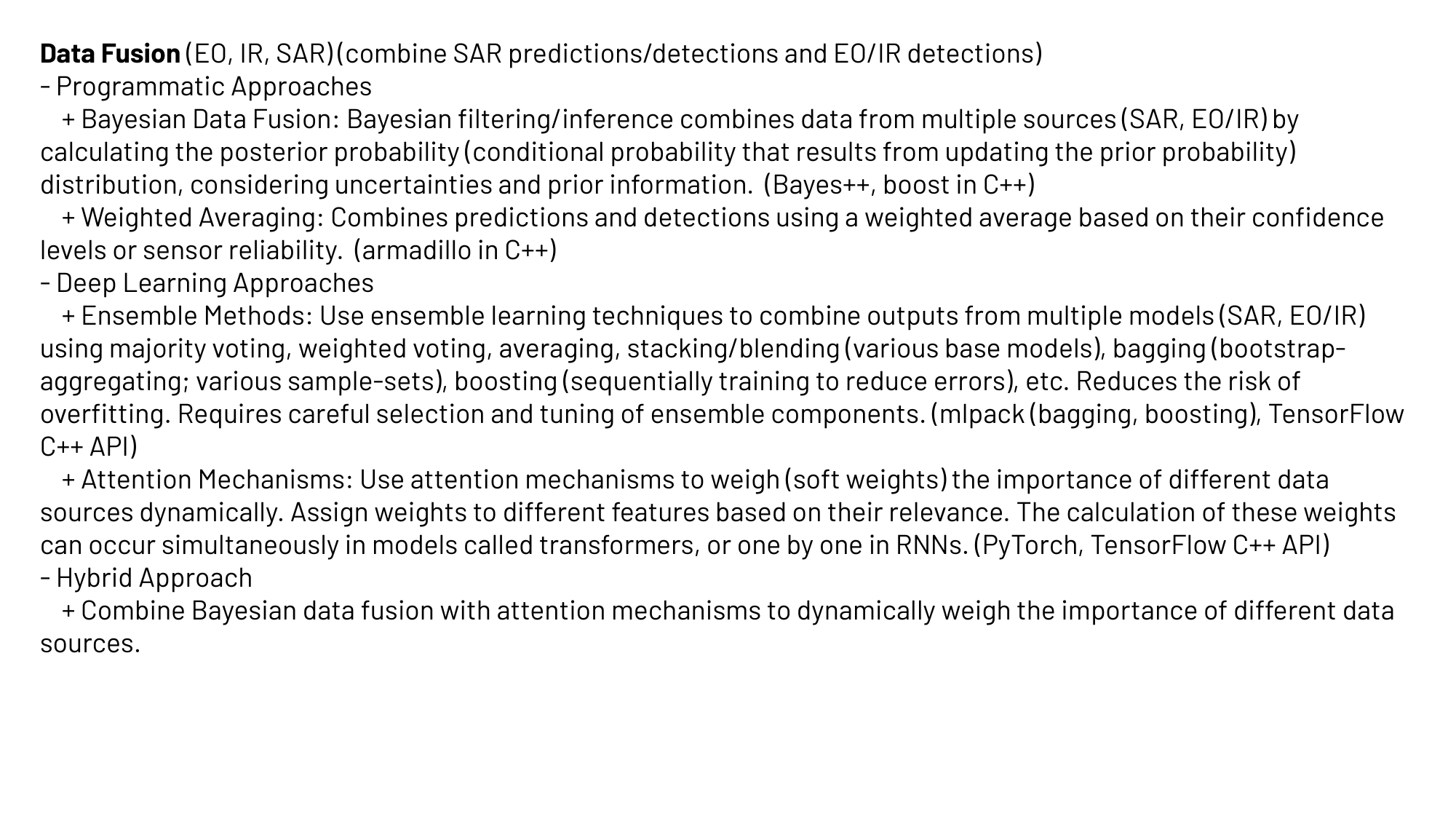

Data Fusion (EO, IR, SAR) (combine SAR predictions/detections and EO/IR detections)
- Programmatic Approaches
    + Bayesian Data Fusion: Bayesian filtering/inference combines data from multiple sources (SAR, EO/IR) by calculating the posterior probability (conditional probability that results from updating the prior probability) distribution, considering uncertainties and prior information.  (Bayes++, boost in C++)
    + Weighted Averaging: Combines predictions and detections using a weighted average based on their confidence levels or sensor reliability.  (armadillo in C++)
- Deep Learning Approaches
    + Ensemble Methods: Use ensemble learning techniques to combine outputs from multiple models (SAR, EO/IR) using majority voting, weighted voting, averaging, stacking/blending (various base models), bagging (bootstrap-aggregating; various sample-sets), boosting (sequentially training to reduce errors), etc. Reduces the risk of overfitting. Requires careful selection and tuning of ensemble components. (mlpack (bagging, boosting), TensorFlow C++ API)
    + Attention Mechanisms: Use attention mechanisms to weigh (soft weights) the importance of different data sources dynamically. Assign weights to different features based on their relevance. The calculation of these weights can occur simultaneously in models called transformers, or one by one in RNNs. (PyTorch, TensorFlow C++ API)
- Hybrid Approach
    + Combine Bayesian data fusion with attention mechanisms to dynamically weigh the importance of different data sources.